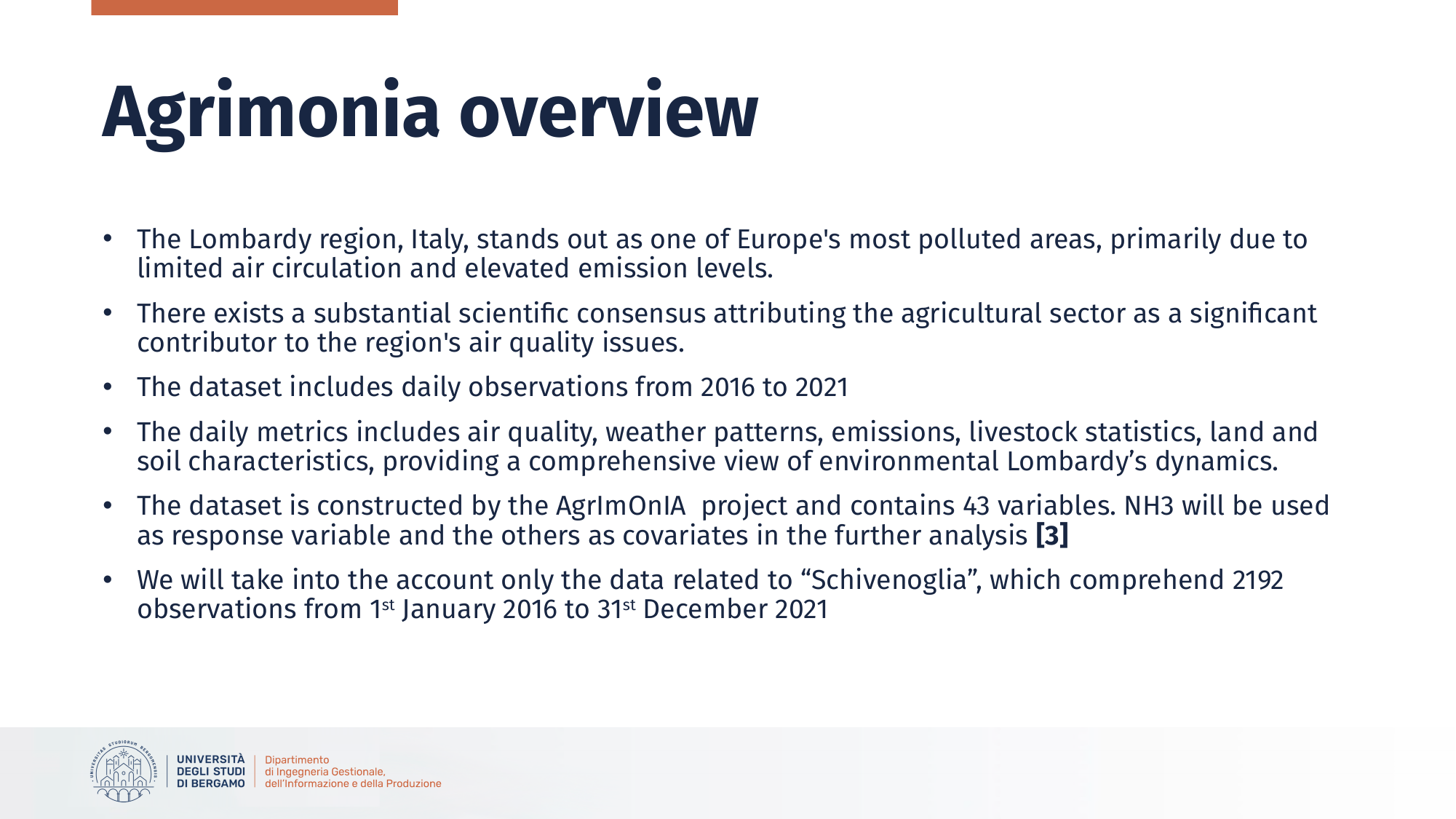

# Agrimonia overview
The Lombardy region, Italy, stands out as one of Europe's most polluted areas, primarily due to limited air circulation and elevated emission levels.
There exists a substantial scientific consensus attributing the agricultural sector as a significant contributor to the region's air quality issues.
The dataset includes daily observations from 2016 to 2021
The daily metrics includes air quality, weather patterns, emissions, livestock statistics, land and soil characteristics, providing a comprehensive view of environmental Lombardy’s dynamics.
The dataset is constructed by the AgrImOnIA  project and contains 43 variables. NH3 will be used as response variable and the others as covariates in the further analysis [3]
We will take into the account only the data related to “Schivenoglia”, which comprehend 2192 observations from 1st January 2016 to 31st December 2021